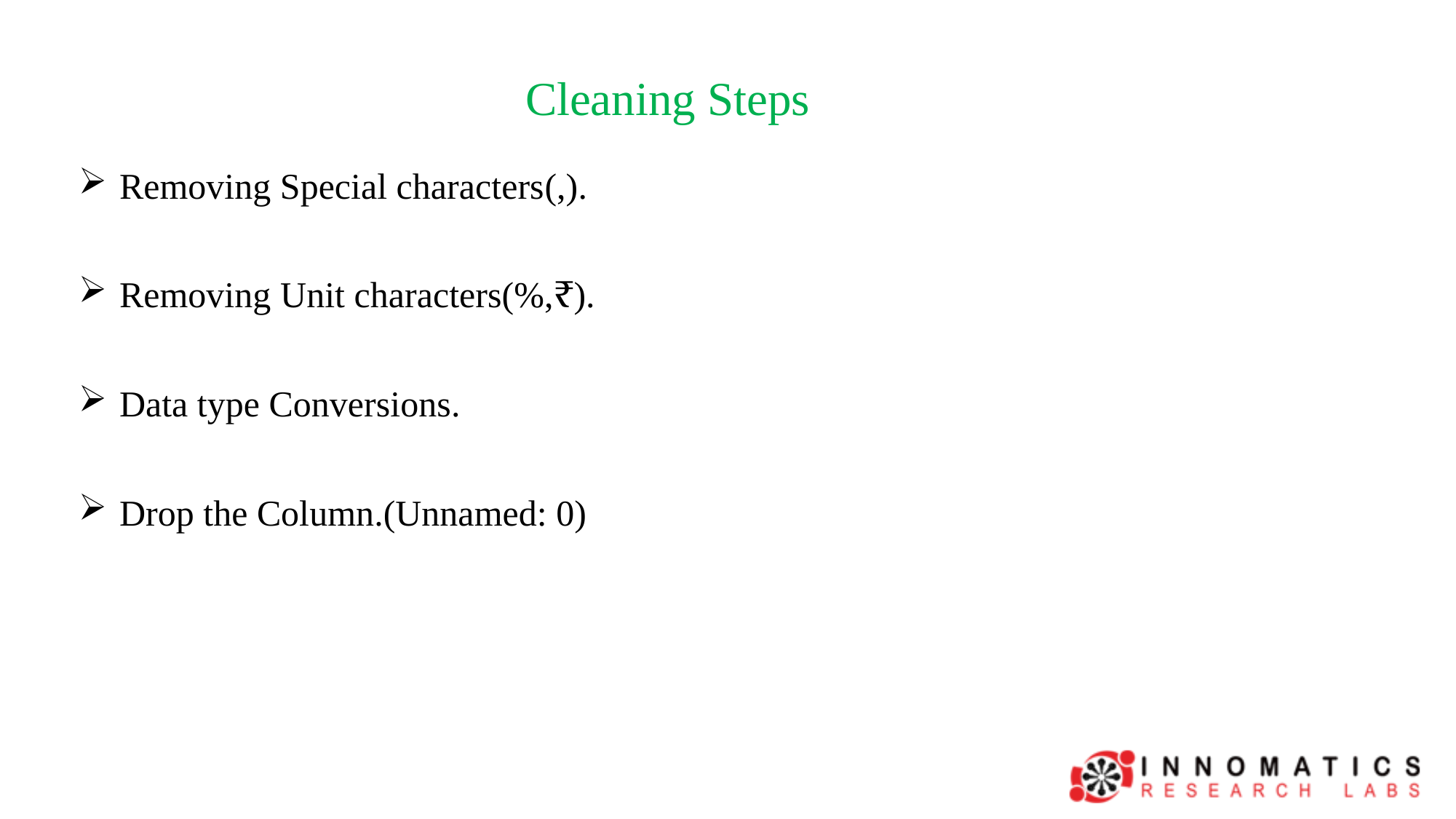

# Cleaning Steps
Removing Special characters(,).

Removing Unit characters(%,₹).

Data type Conversions.

Drop the Column.(Unnamed: 0)